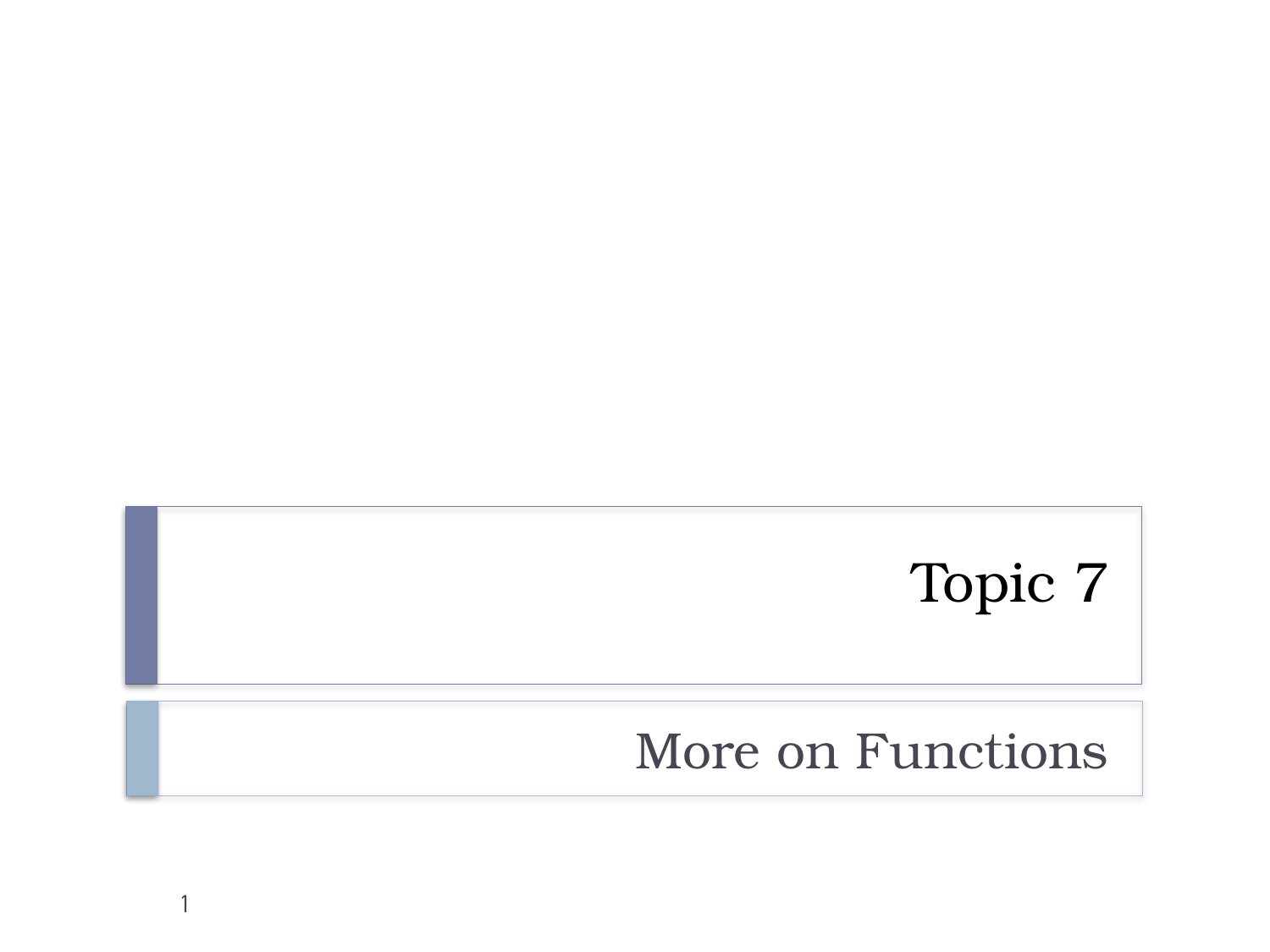

# Topic 7
More on Functions
1